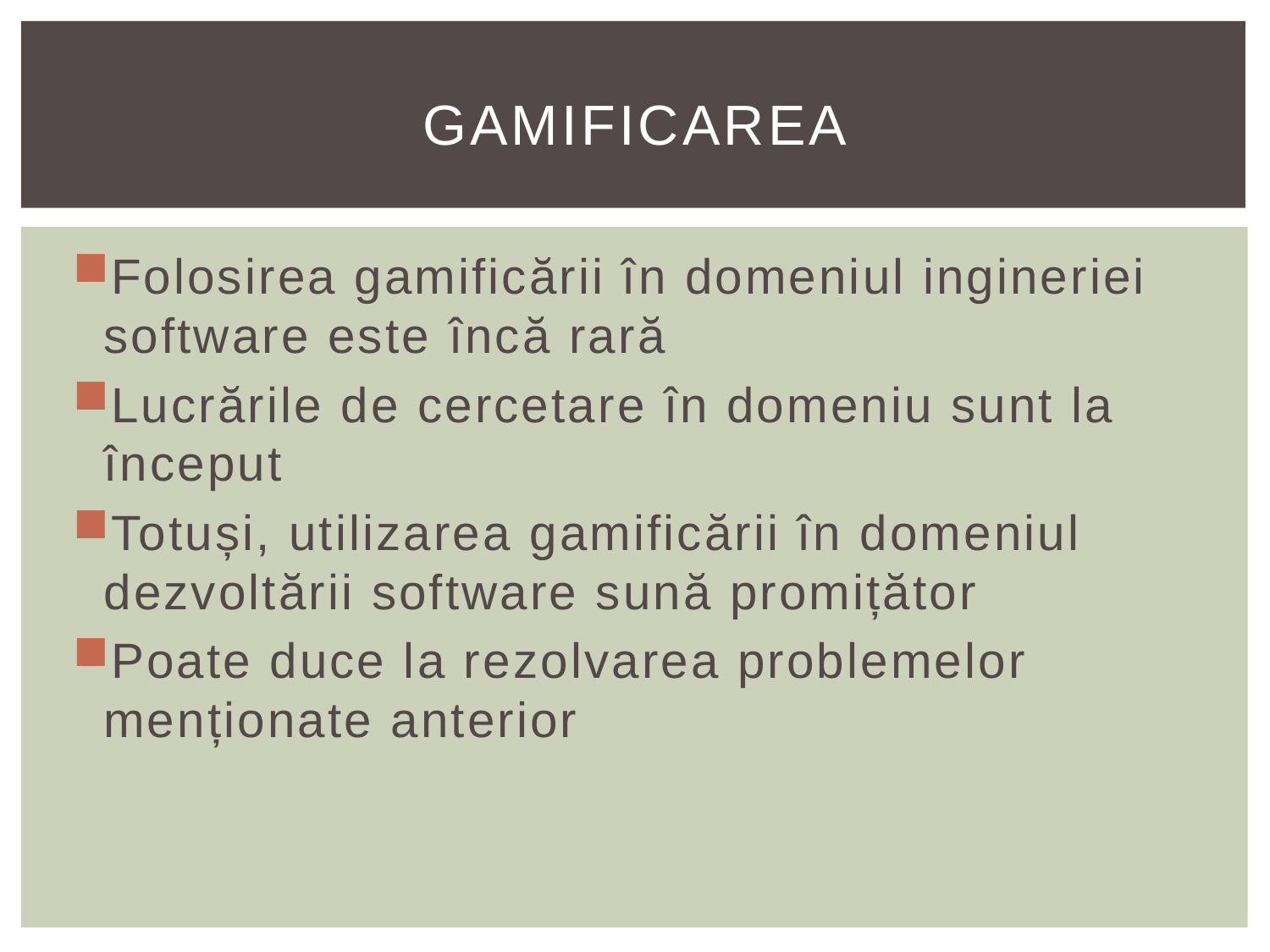

# Gamificarea
Folosirea gamificării în domeniul ingineriei software este încă rară
Lucrările de cercetare în domeniu sunt la început
Totuși, utilizarea gamificării în domeniul dezvoltării software sună promițător
Poate duce la rezolvarea problemelor menționate anterior